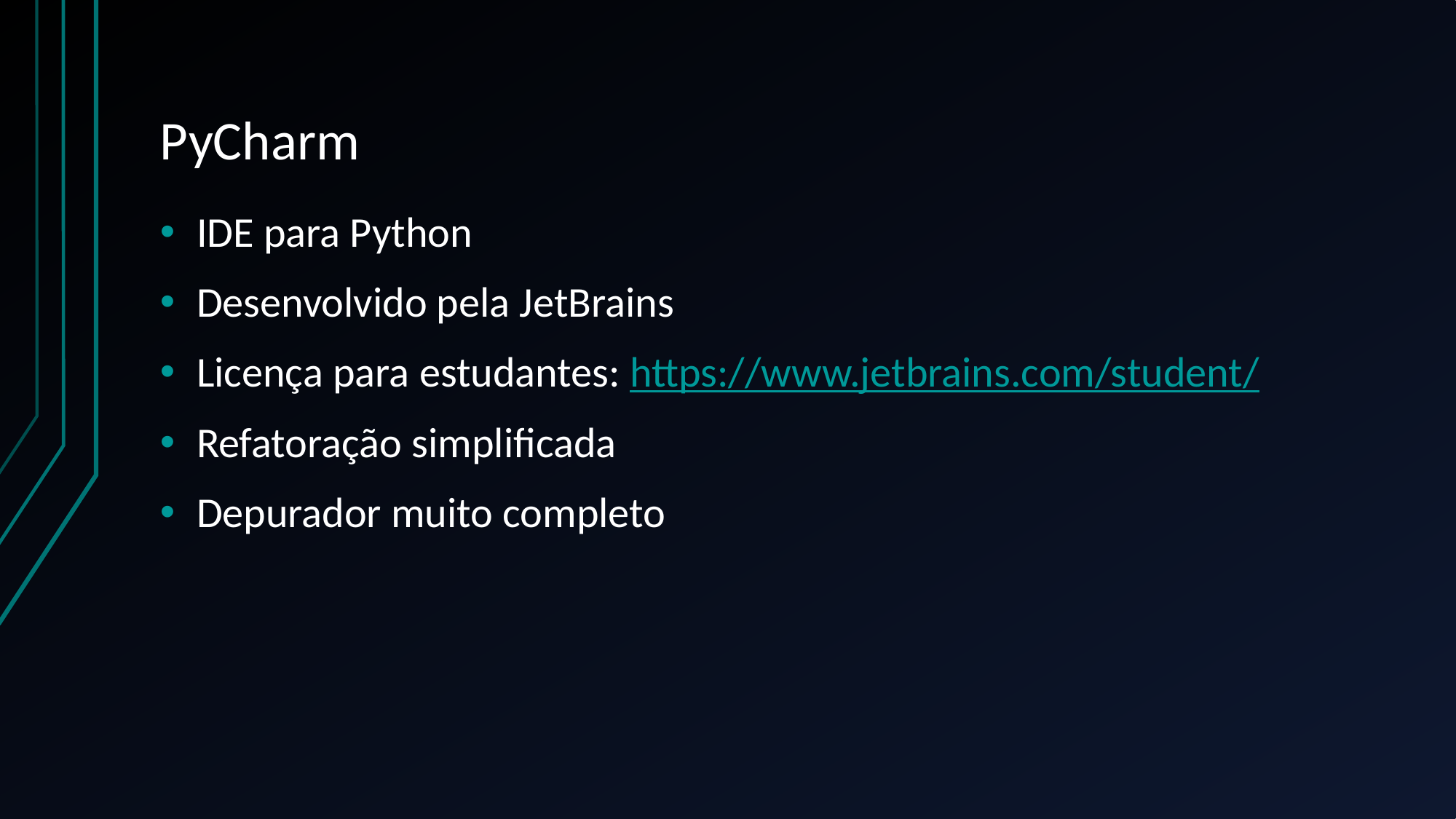

# PyCharm
IDE para Python
Desenvolvido pela JetBrains
Licença para estudantes: https://www.jetbrains.com/student/
Refatoração simplificada
Depurador muito completo